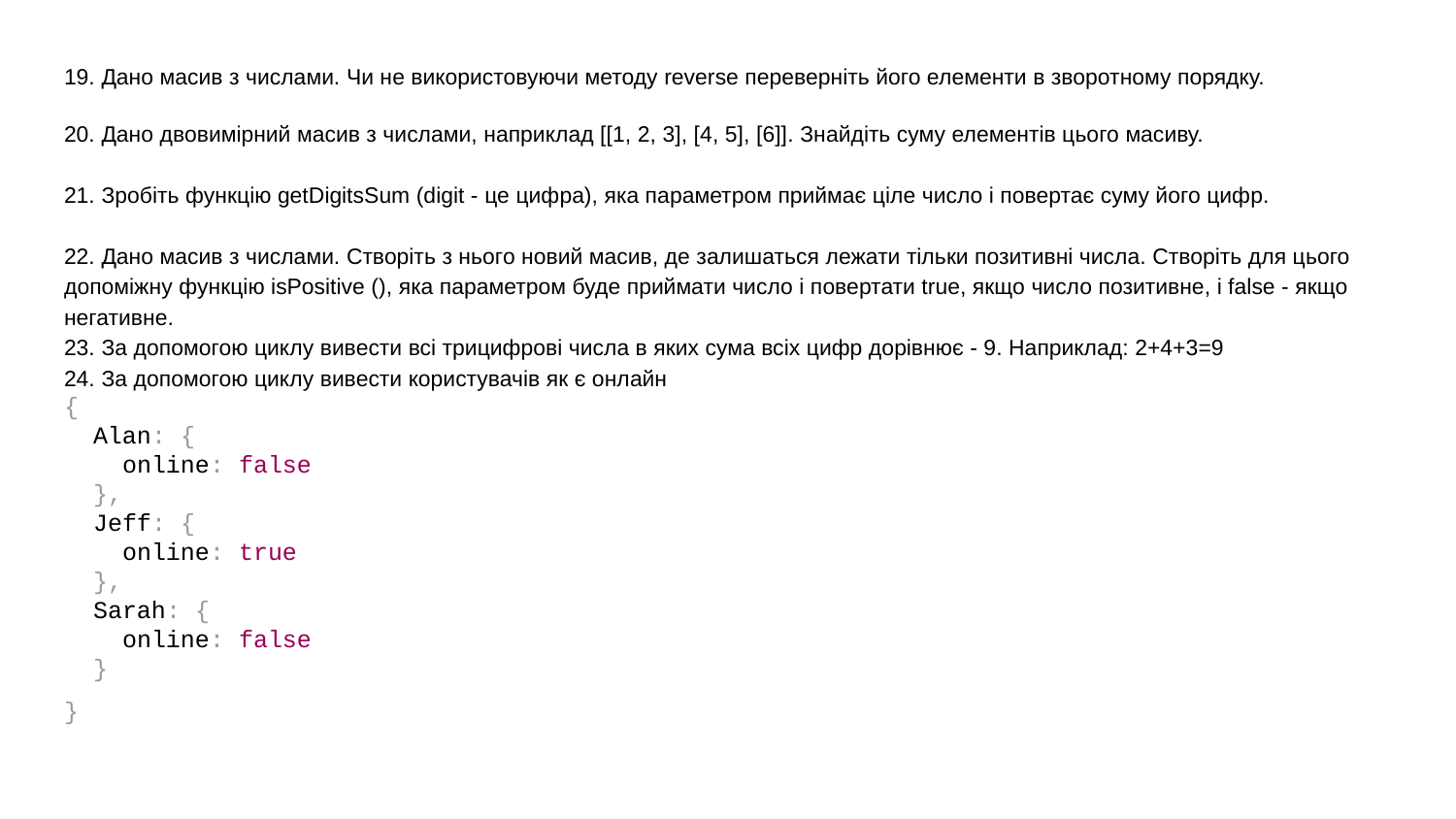

19. Дано масив з числами. Чи не використовуючи методу reverse переверніть його елементи в зворотному порядку.
20. Дано двовимірний масив з числами, наприклад [[1, 2, 3], [4, 5], [6]]. Знайдіть суму елементів цього масиву.
21. Зробіть функцію getDigitsSum (digit - це цифра), яка параметром приймає ціле число і повертає суму його цифр.
22. Дано масив з числами. Створіть з нього новий масив, де залишаться лежати тільки позитивні числа. Створіть для цього допоміжну функцію isPositive (), яка параметром буде приймати число і повертати true, якщо число позитивне, і false - якщо негативне.
23. За допомогою циклу вивести всі трицифрові числа в яких сума всіх цифр дорівнює - 9. Наприклад: 2+4+3=9
24. За допомогою циклу вивести користувачів як є онлайн
{
  Alan: {
    online: false
  },
  Jeff: {
    online: true
  },
  Sarah: {
    online: false
  }
}